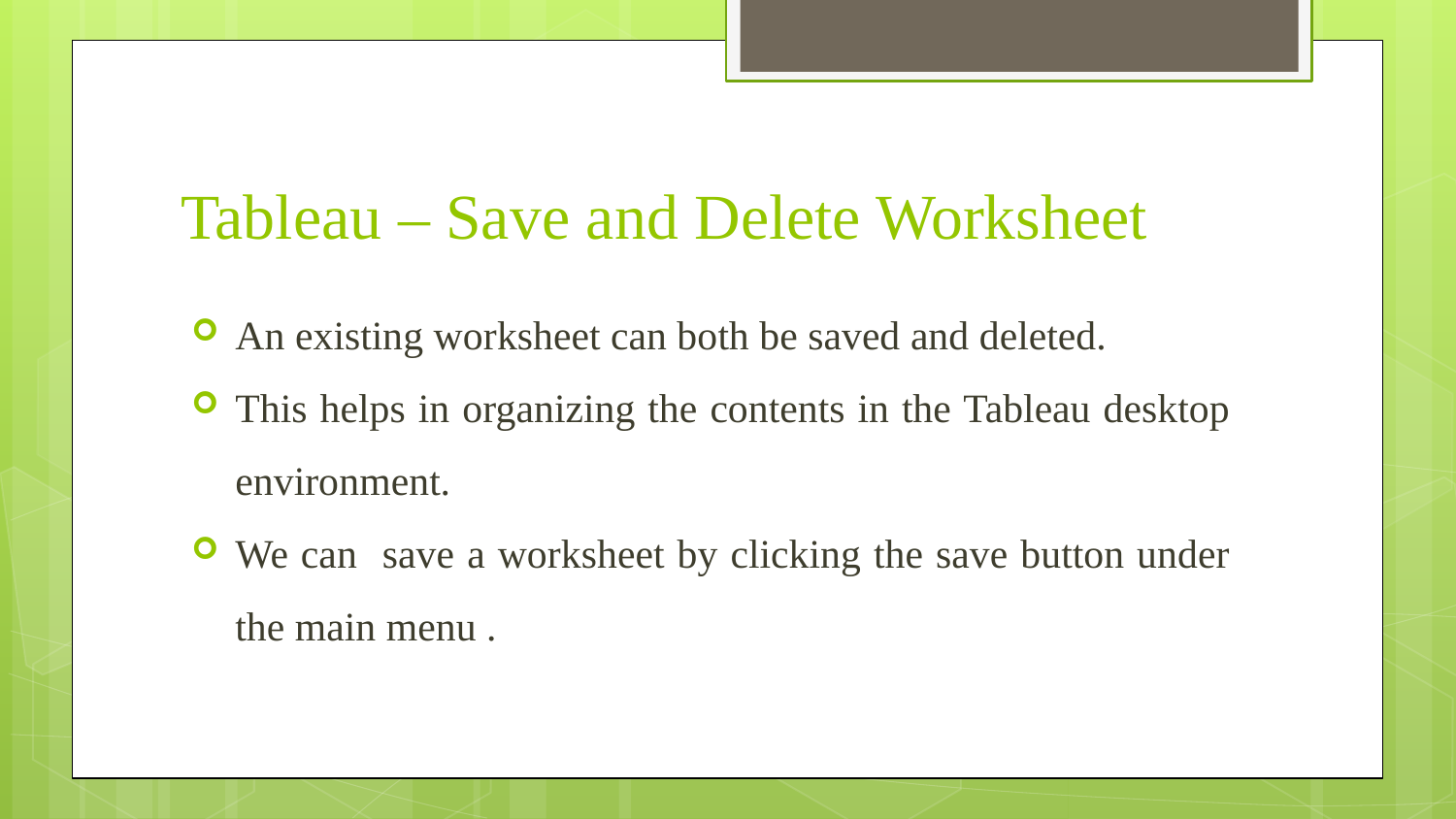

# Tableau – Save and Delete Worksheet
An existing worksheet can both be saved and deleted.
This helps in organizing the contents in the Tableau desktop environment.
We can  save a worksheet by clicking the save button under the main menu .